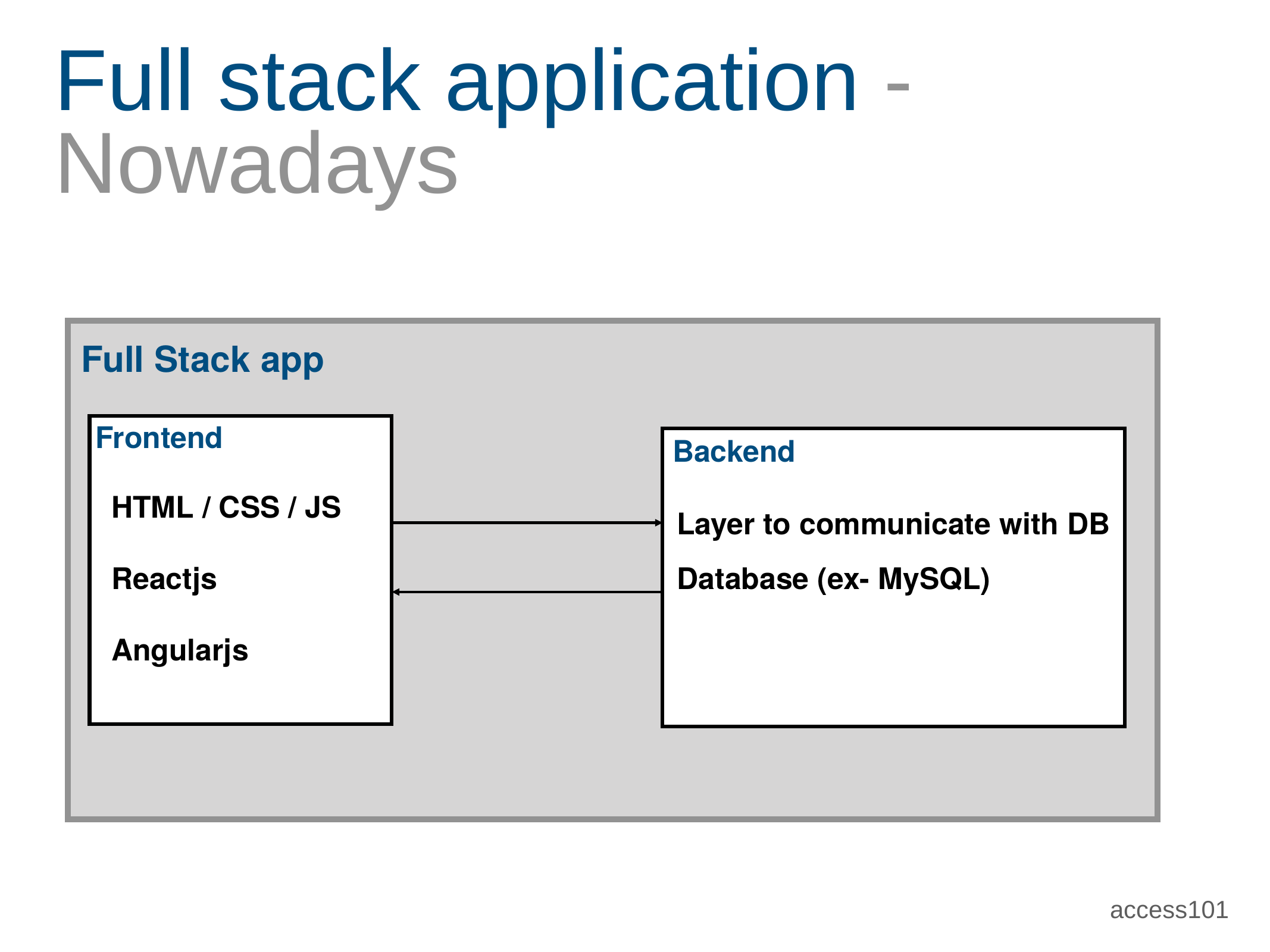

# Full stack application - Nowadays

Full Stack app
Frontend

Backend

HTML / CSS / JS

Reactjs
Angularjs
Layer to communicate with DB

Database (ex- MySQL)

access101